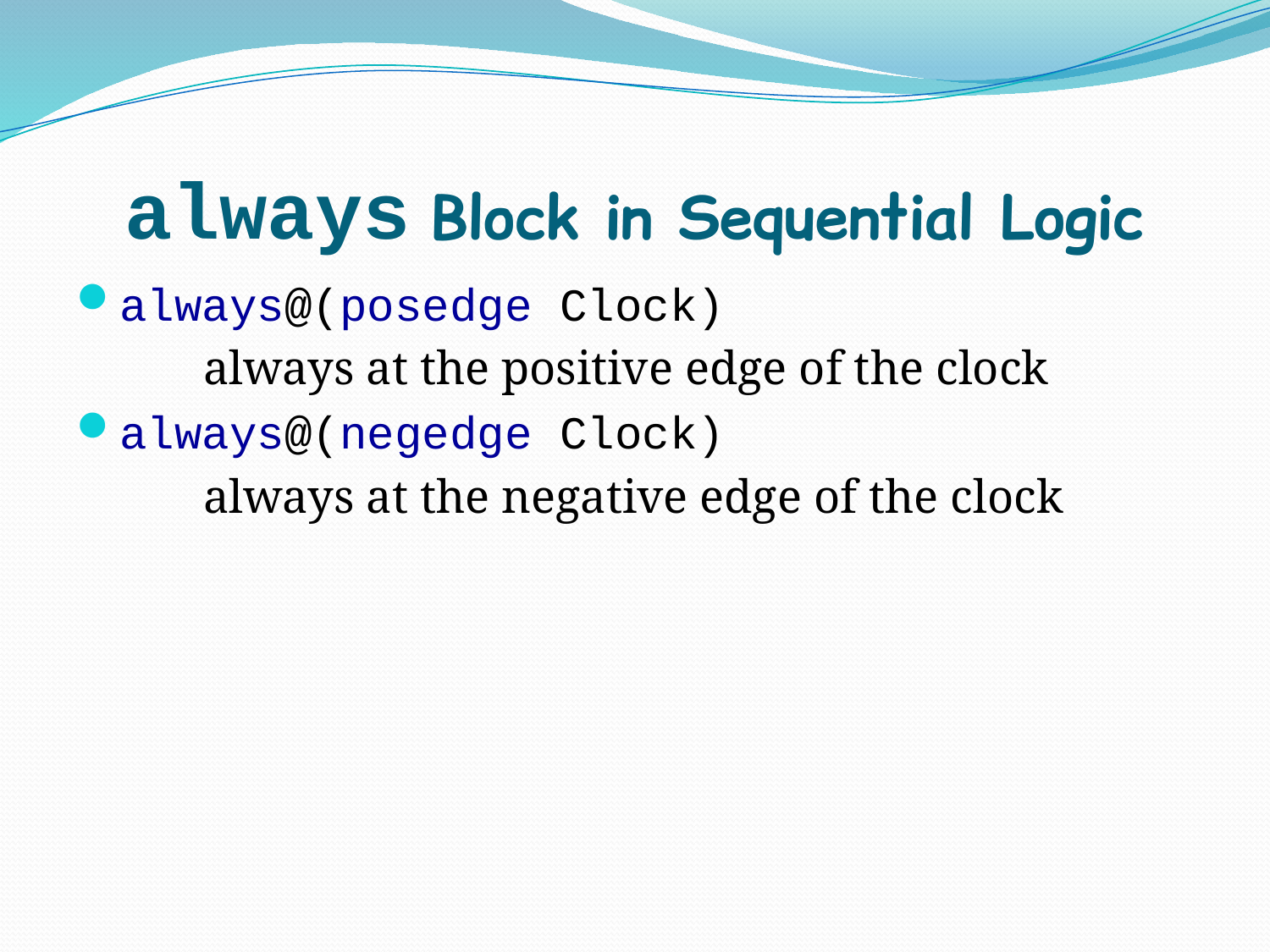

# always Block in Sequential Logic
always@(posedge Clock)
	always at the positive edge of the clock
always@(negedge Clock)
	always at the negative edge of the clock